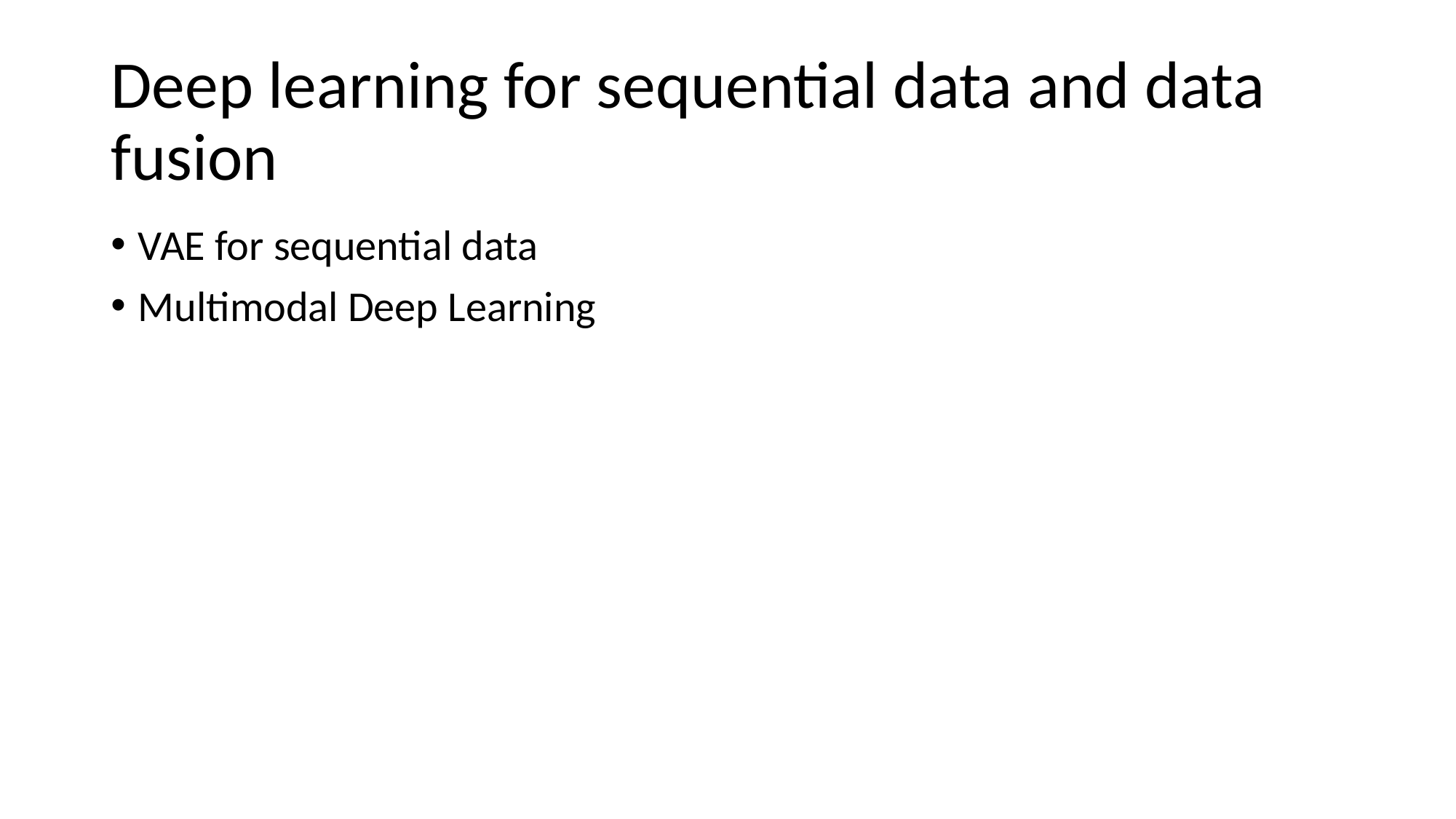

# Deep learning for sequential data and data fusion
VAE for sequential data
Multimodal Deep Learning